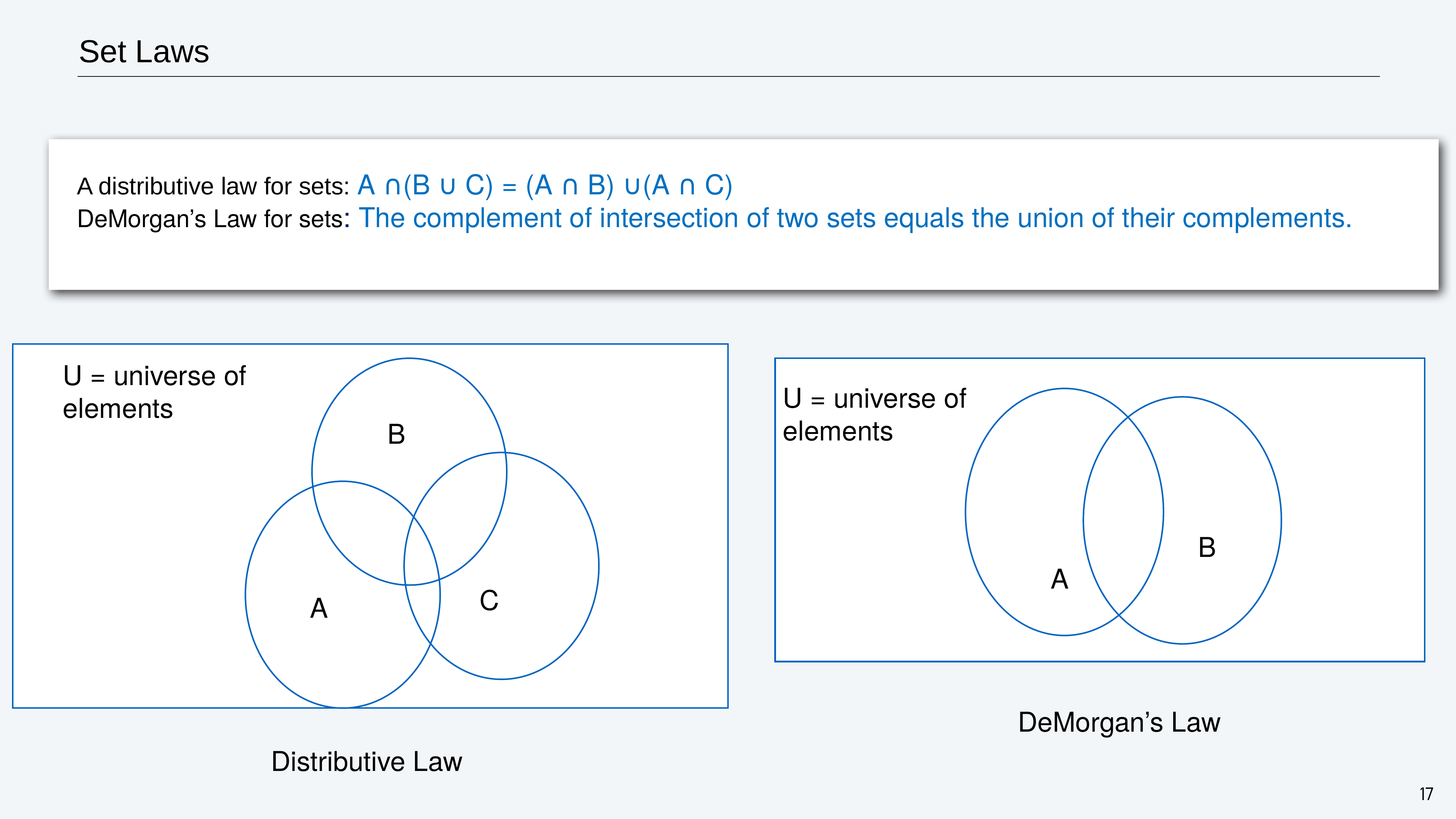

# Set Laws
A distributive law for sets: A ∩(B ∪ C) = (A ∩ B) ∪(A ∩ C)
DeMorgan’s Law for sets: The complement of intersection of two sets equals the union of their complements.

U = universe of elements

U = universe of elements

B

B
A
C
A
DeMorgan’s Law
Distributive Law
17